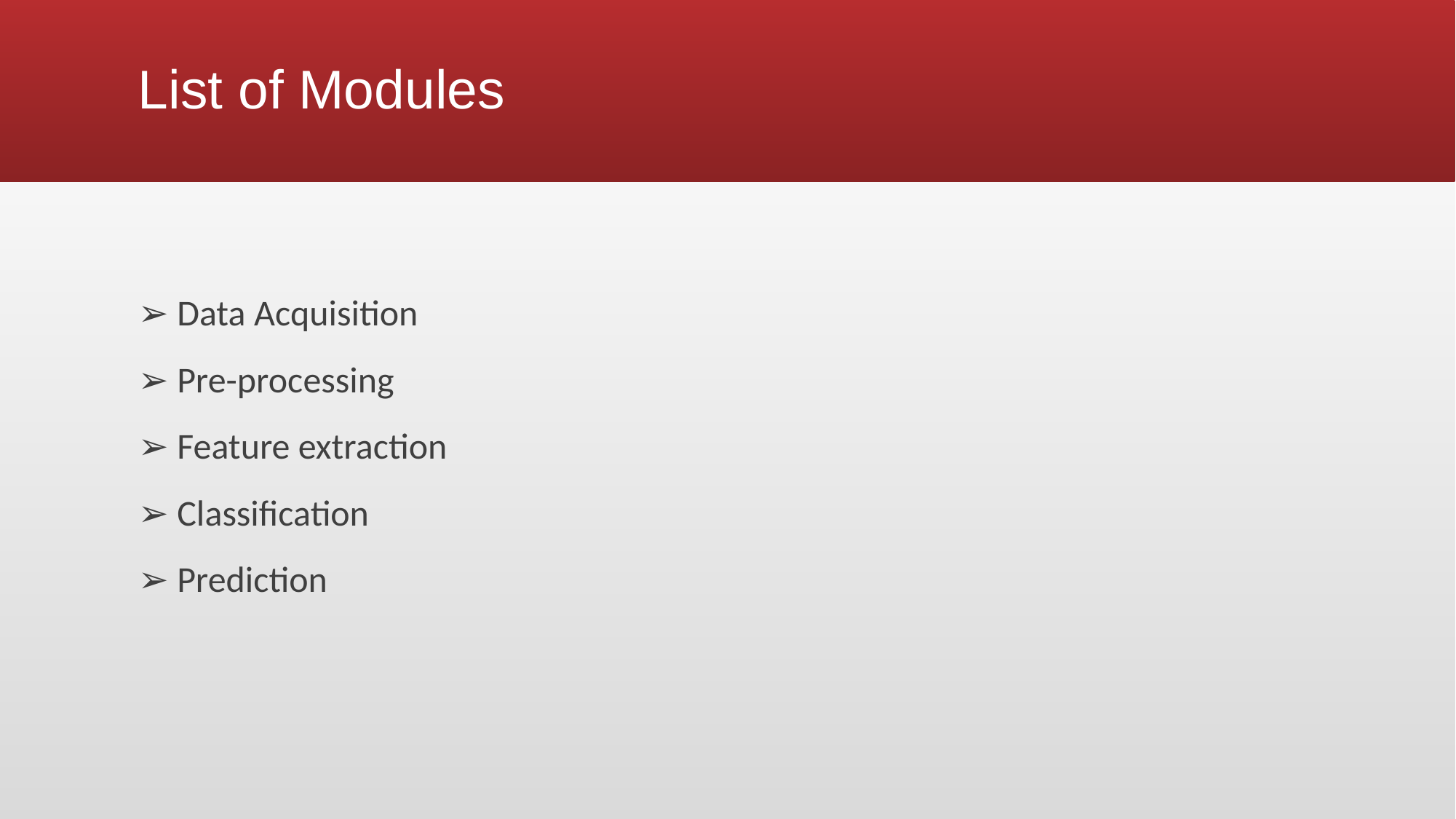

# List of Modules

➢ Data Acquisition
➢ Pre-processing
➢ Feature extraction
➢ Classification
➢ Prediction